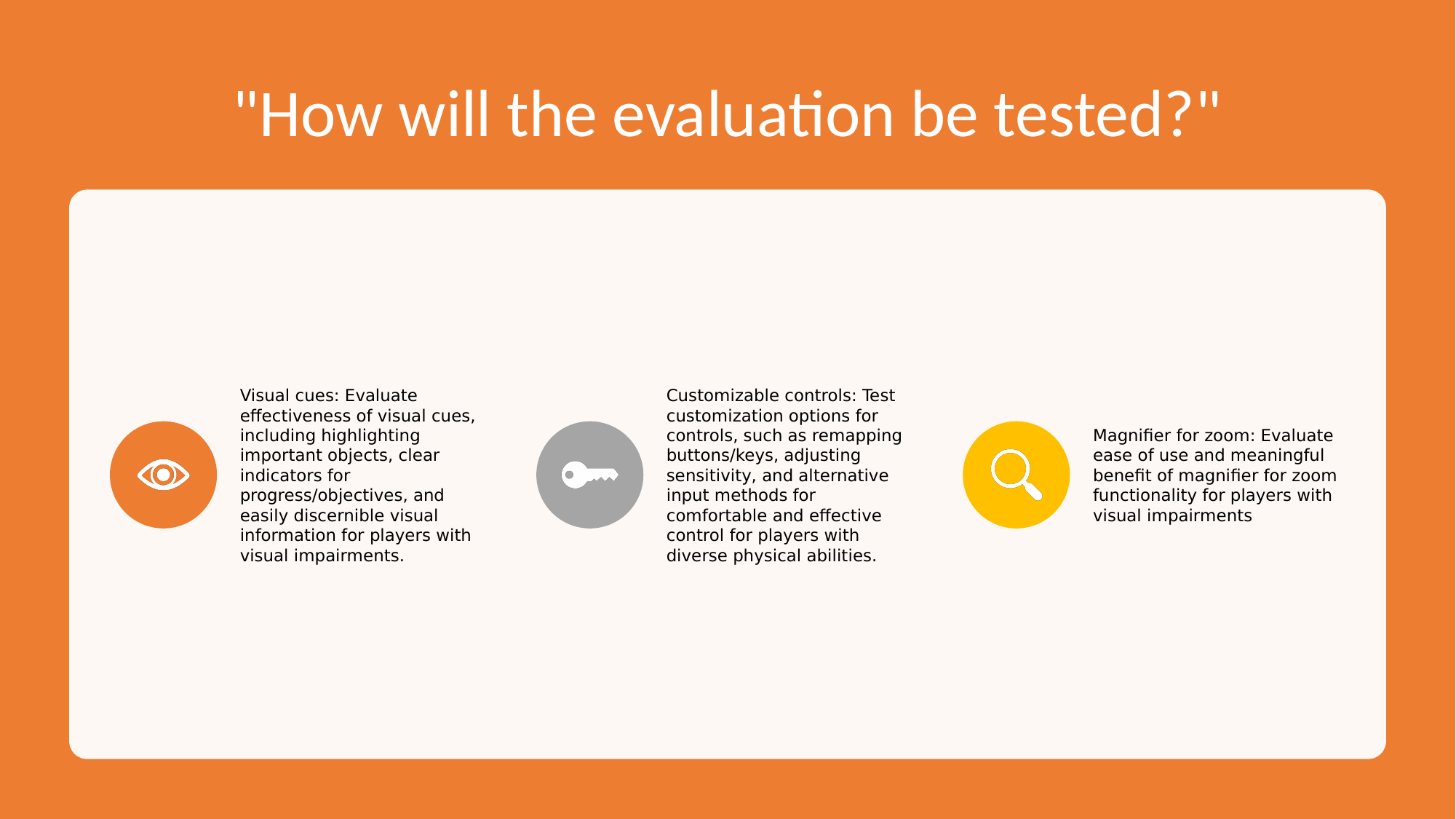

# "How will the evaluation be tested?"

Visual cues: Evaluate effectiveness of visual cues, including highlighting important objects, clear indicators for progress/objectives, and easily discernible visual information for players with visual impairments.
Customizable controls: Test customization options for controls, such as remapping buttons/keys, adjusting sensitivity, and alternative input methods for comfortable and effective control for players with diverse physical abilities.
Magnifier for zoom: Evaluate ease of use and meaningful benefit of magnifier for zoom functionality for players with visual impairments